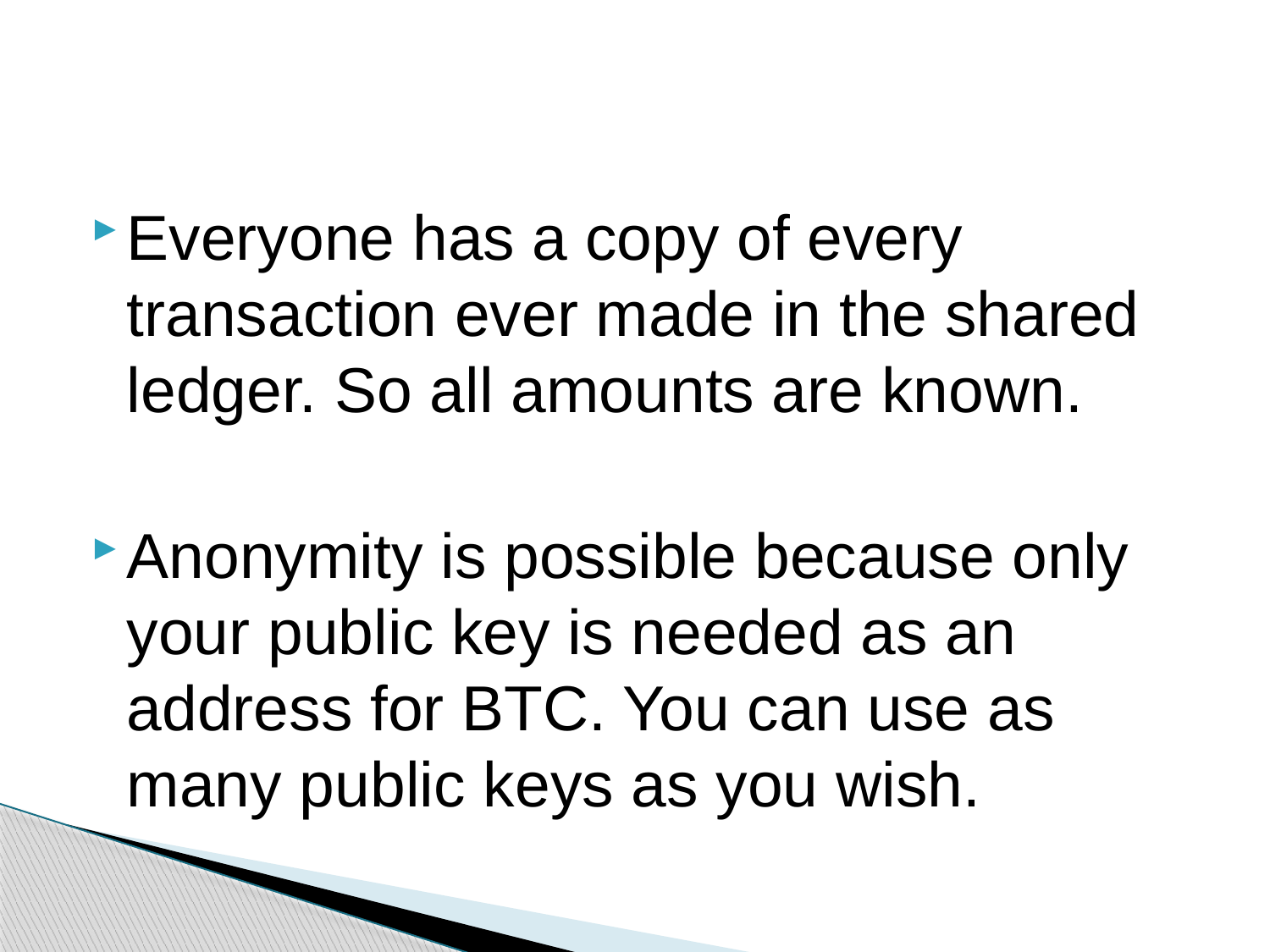

#
Everyone has a copy of every transaction ever made in the shared ledger. So all amounts are known.

Anonymity is possible because only your public key is needed as an address for BTC. You can use as many public keys as you wish.